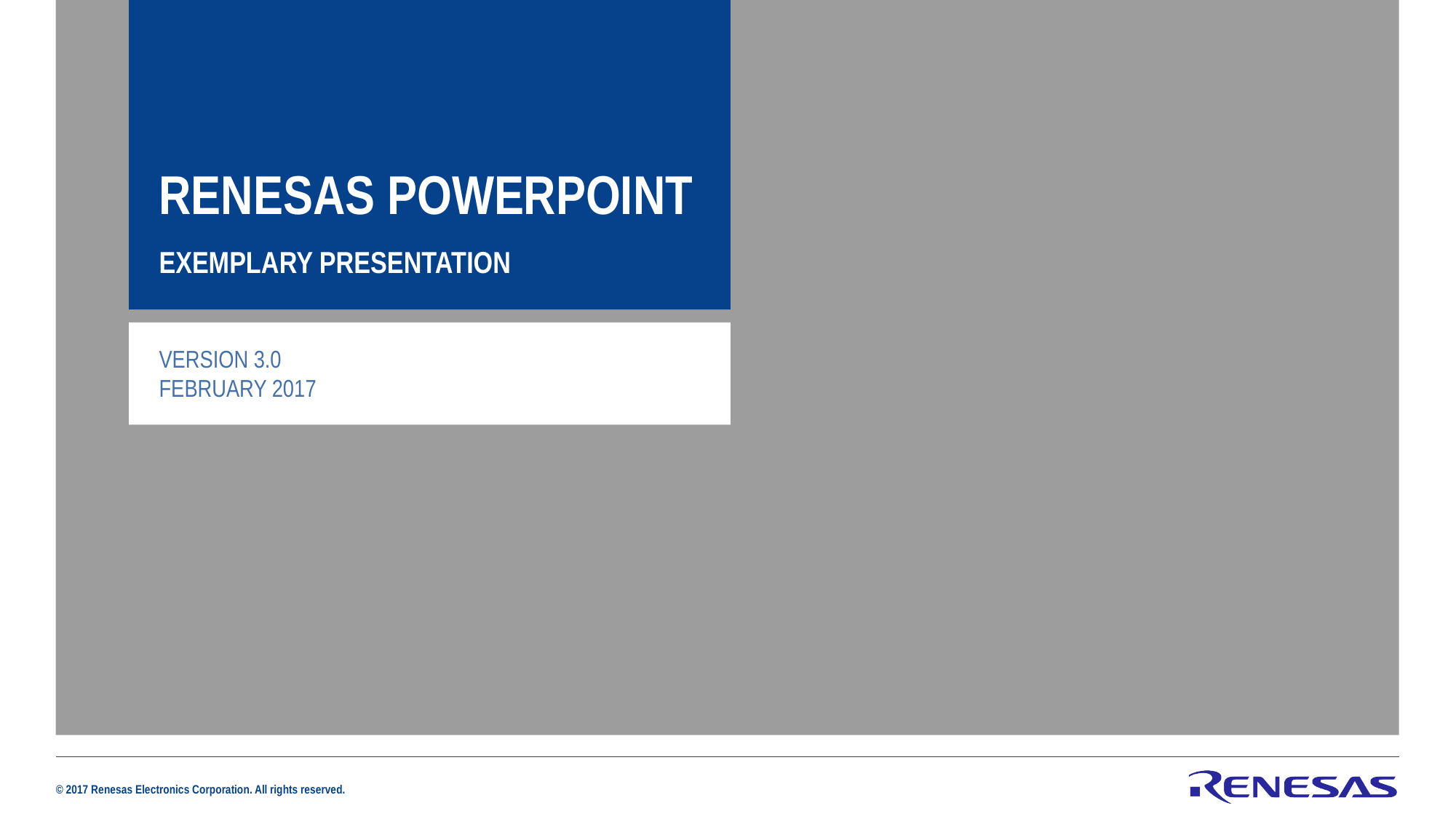

Renesas PowerPoint
eXeMPLary presentation
Version 3.0
February 2017